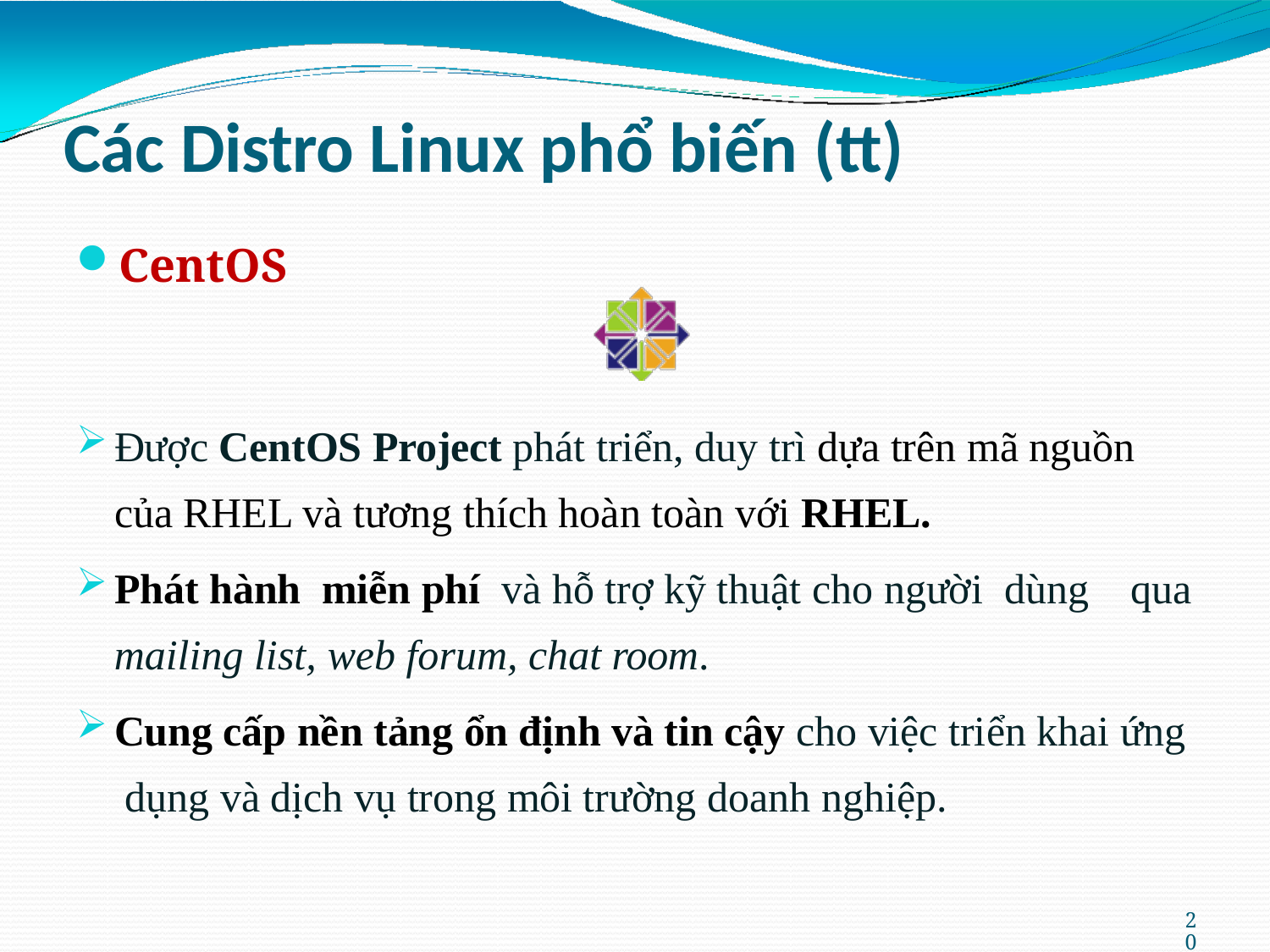

# Các Distro Linux phổ biến (tt)
CentOS

Được CentOS Project phát triển, duy trì dựa trên mã nguồn  của RHEL và tương thích hoàn toàn với RHEL.
Phát hành  miễn phí  và hỗ trợ kỹ thuật cho người  dùng   qua
mailing list, web forum, chat room.
Cung cấp nền tảng ổn định và tin cậy cho việc triển khai ứng  dụng và dịch vụ trong môi trường doanh nghiệp.

20